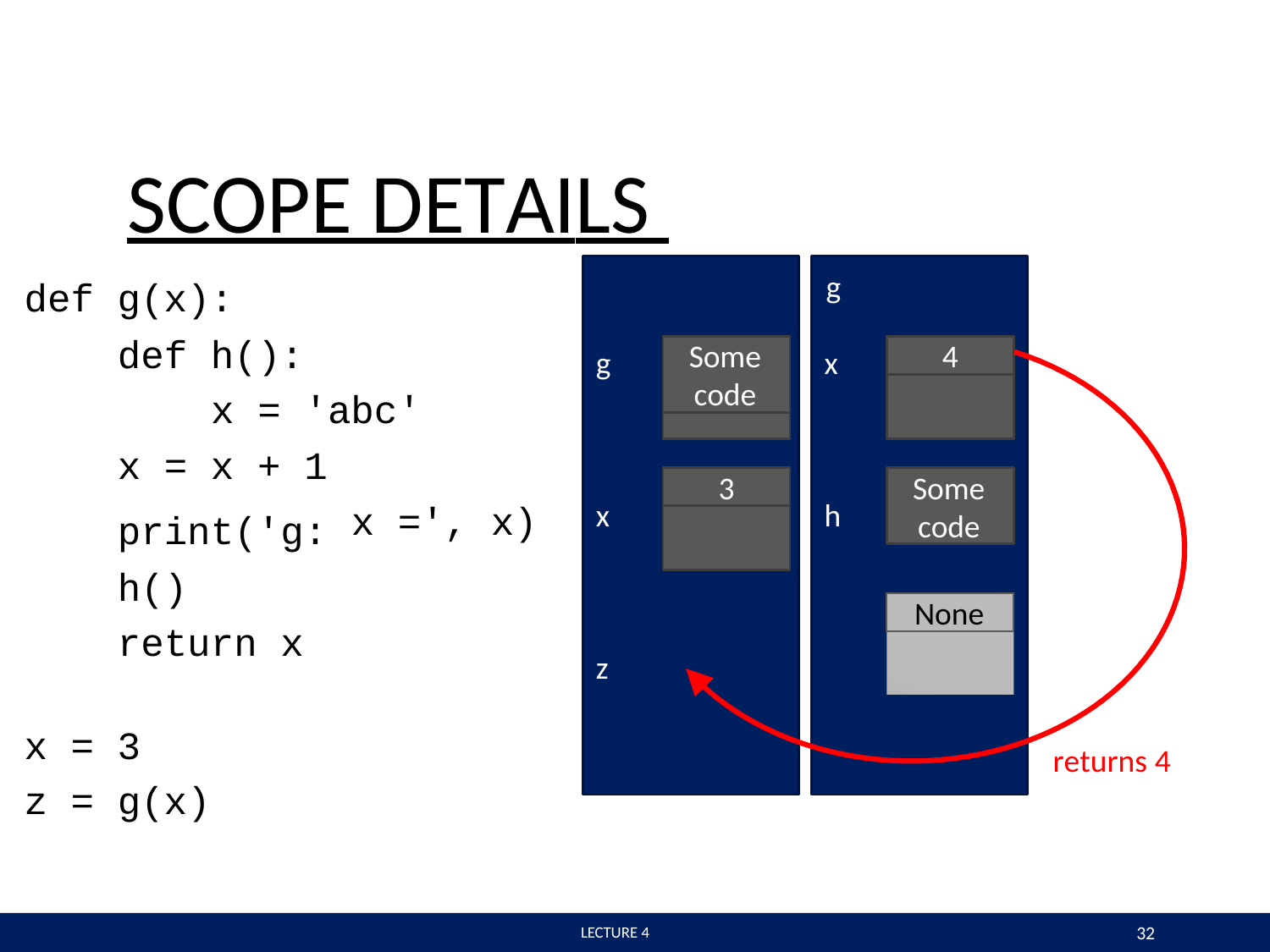

# SCOPE DETAILS

Global scope	g scope
def g(x):
def h():
x = 'abc' x = x + 1

Some code

4
g
x

3
Some code
x
h
print('g: h() return x
x =', x)

None
z
x = 3
z = g(x)
returns 4
32
 LECTURE 4